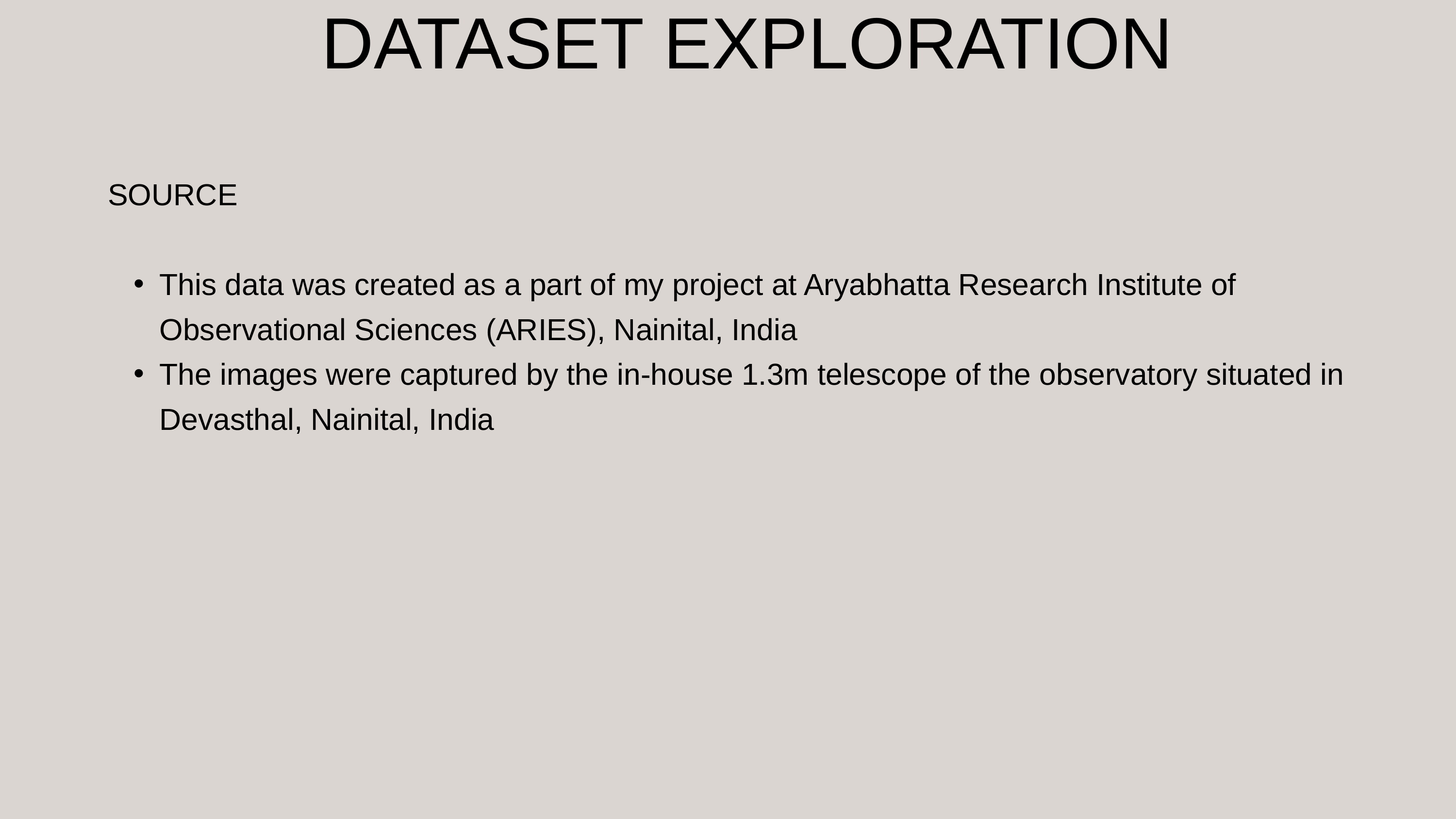

DATASET EXPLORATION

SOURCE

This data was created as a part of my project at Aryabhatta Research Institute of Observational Sciences (ARIES), Nainital, India
The images were captured by the in-house 1.3m telescope of the observatory situated in Devasthal, Nainital, India